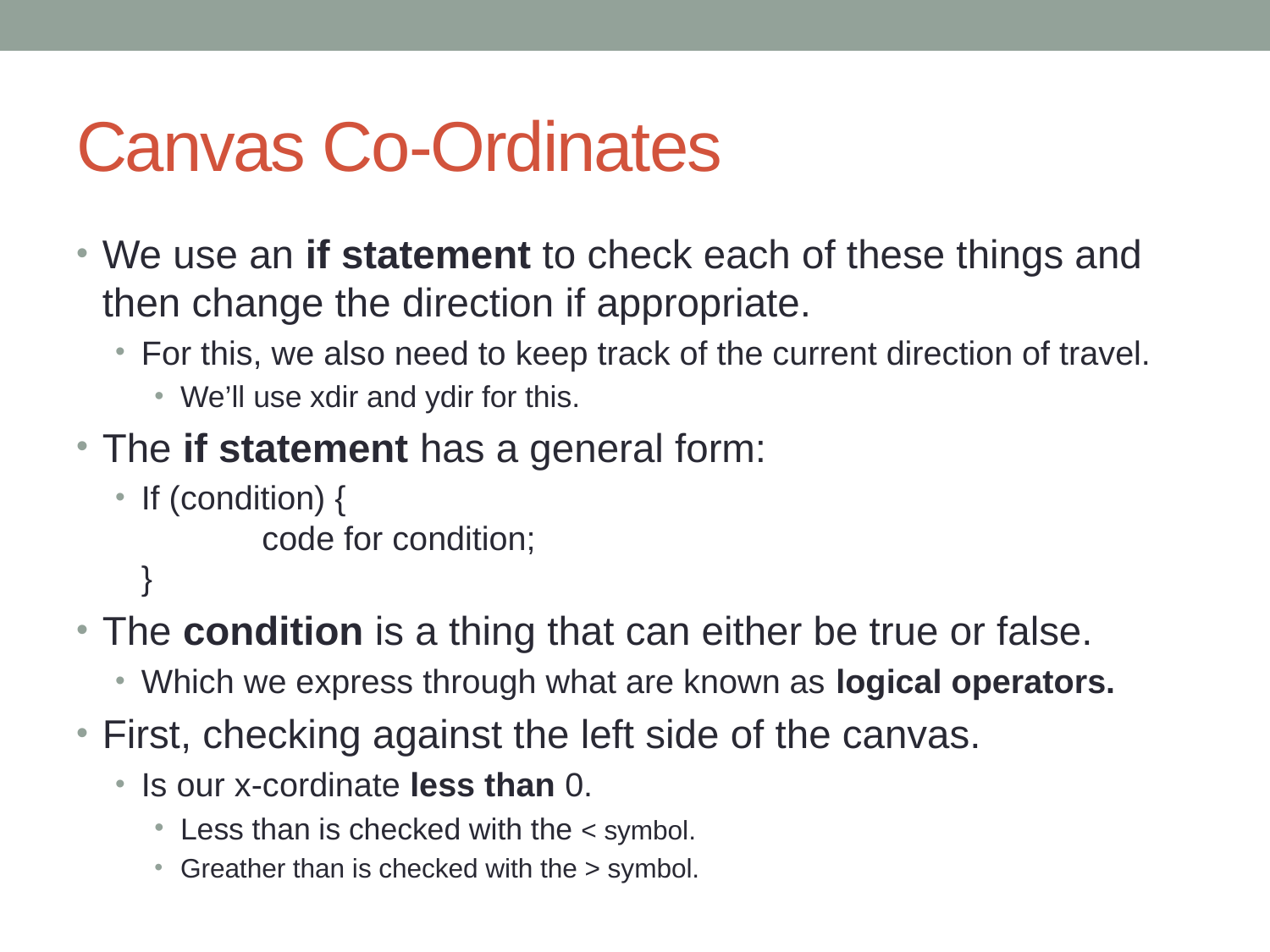

# Canvas Co-Ordinates
We use an if statement to check each of these things and then change the direction if appropriate.
For this, we also need to keep track of the current direction of travel.
We’ll use xdir and ydir for this.
The if statement has a general form:
If (condition) {
	code for condition;
}
The condition is a thing that can either be true or false.
Which we express through what are known as logical operators.
First, checking against the left side of the canvas.
Is our x-cordinate less than 0.
Less than is checked with the < symbol.
Greather than is checked with the > symbol.